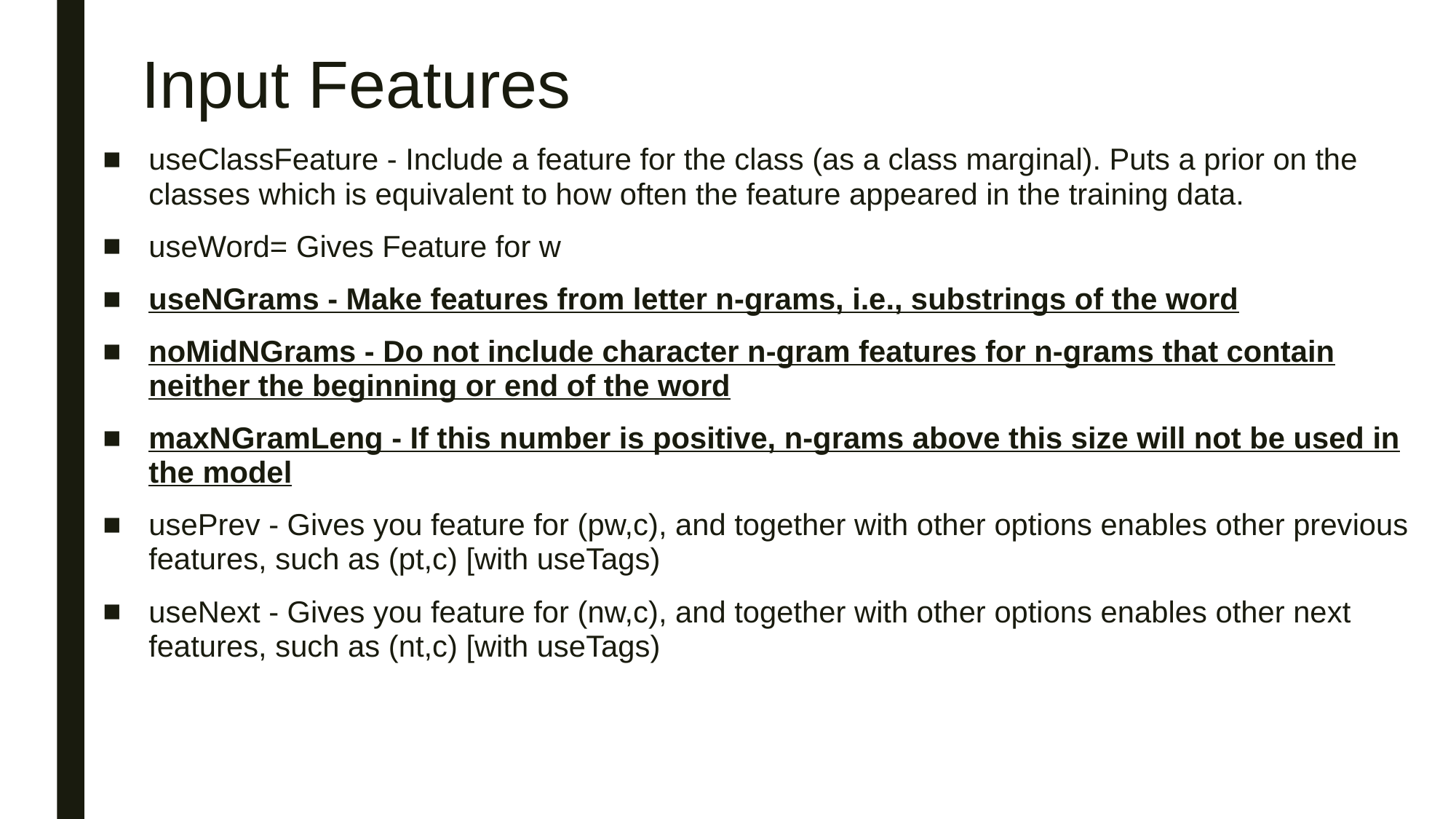

# Input Features
useClassFeature - Include a feature for the class (as a class marginal). Puts a prior on the classes which is equivalent to how often the feature appeared in the training data.
useWord= Gives Feature for w
useNGrams - Make features from letter n-grams, i.e., substrings of the word
noMidNGrams - Do not include character n-gram features for n-grams that contain neither the beginning or end of the word
maxNGramLeng - If this number is positive, n-grams above this size will not be used in the model
usePrev - Gives you feature for (pw,c), and together with other options enables other previous features, such as (pt,c) [with useTags)
useNext - Gives you feature for (nw,c), and together with other options enables other next features, such as (nt,c) [with useTags)